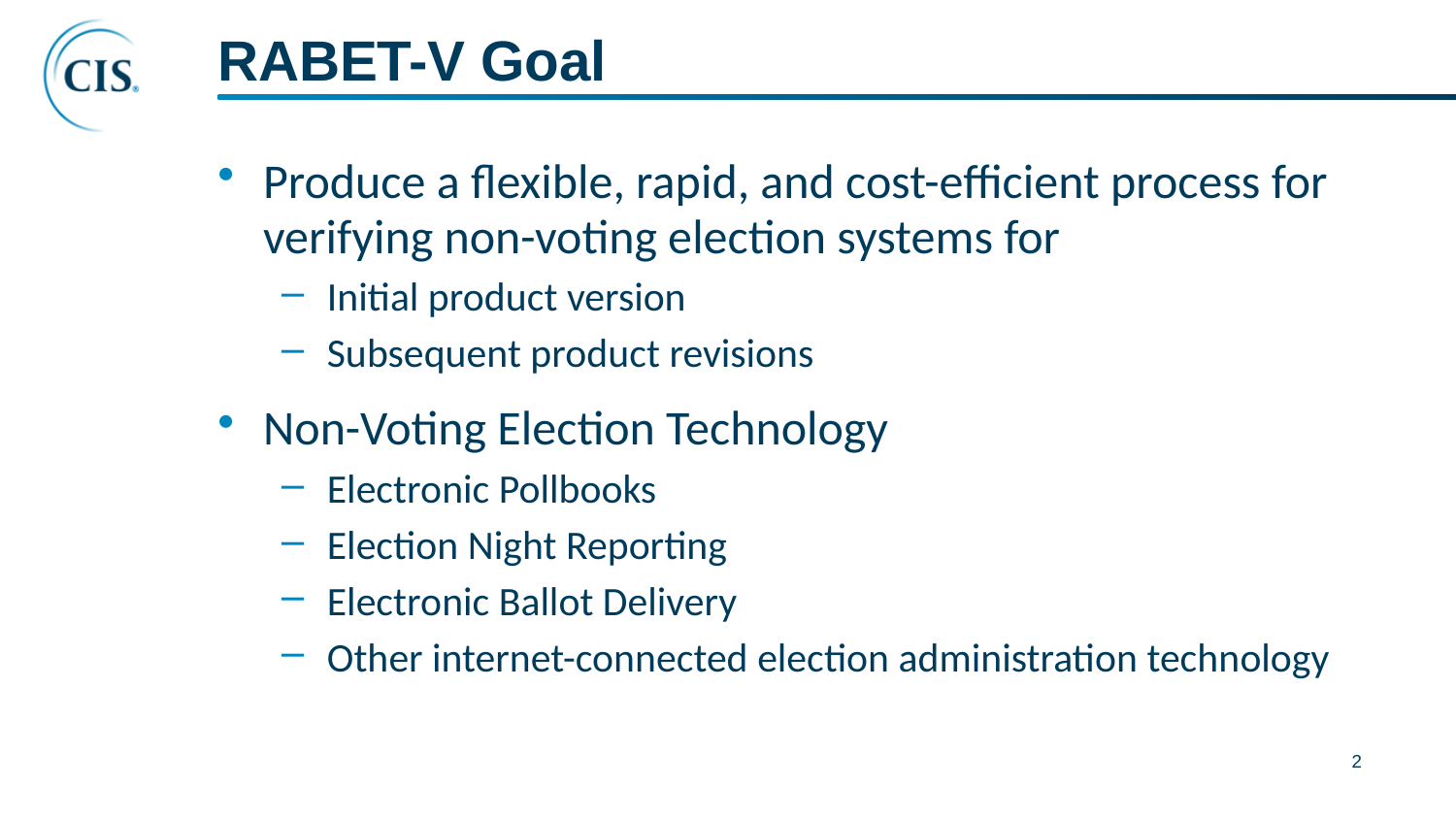

# RABET-V Goal
Produce a flexible, rapid, and cost-efficient process for verifying non-voting election systems for
Initial product version
Subsequent product revisions
Non-Voting Election Technology
Electronic Pollbooks
Election Night Reporting
Electronic Ballot Delivery
Other internet-connected election administration technology